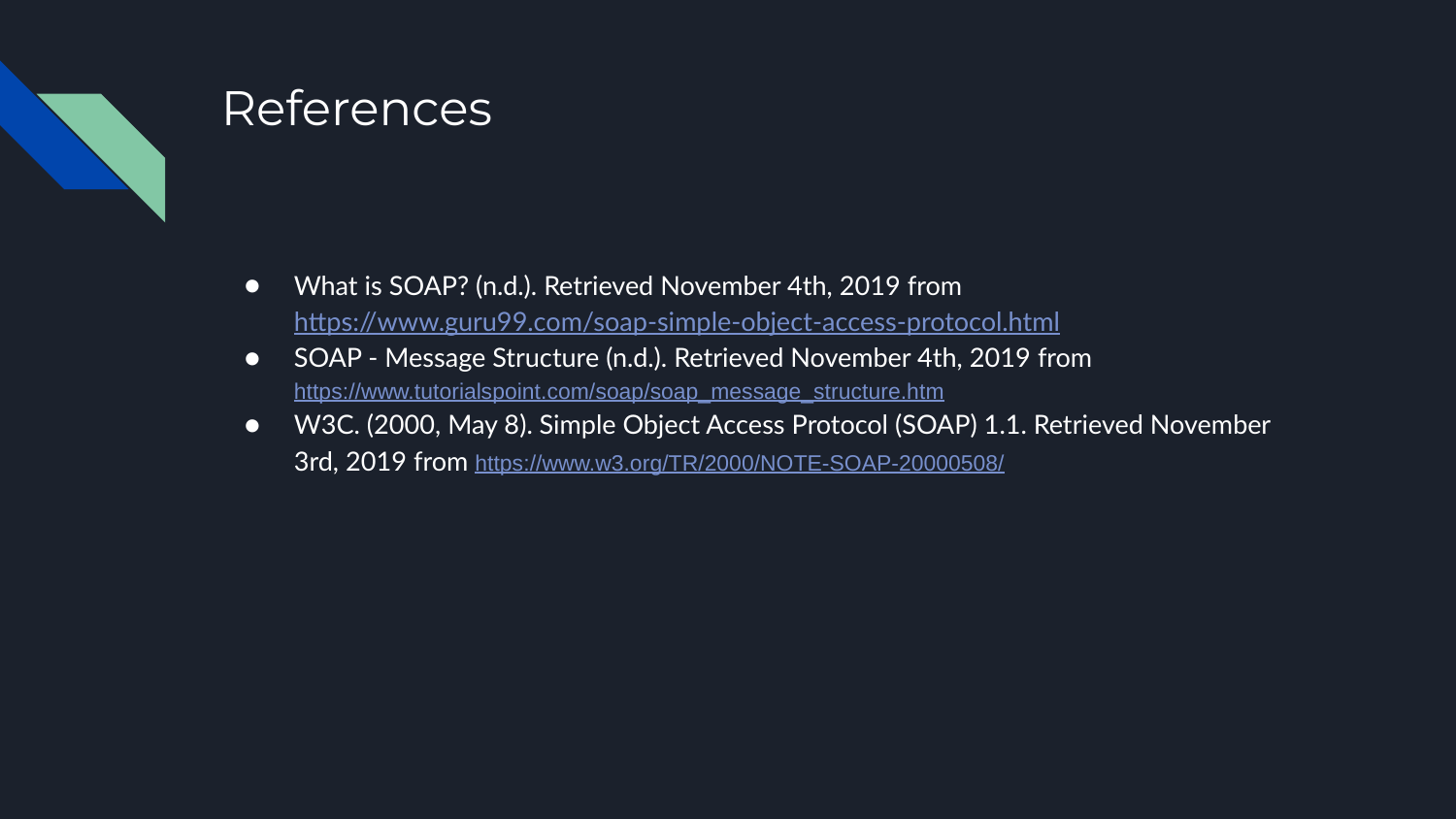

# References
What is SOAP? (n.d.). Retrieved November 4th, 2019 from https://www.guru99.com/soap-simple-object-access-protocol.html
SOAP - Message Structure (n.d.). Retrieved November 4th, 2019 from https://www.tutorialspoint.com/soap/soap_message_structure.htm
W3C. (2000, May 8). Simple Object Access Protocol (SOAP) 1.1. Retrieved November 3rd, 2019 from https://www.w3.org/TR/2000/NOTE-SOAP-20000508/